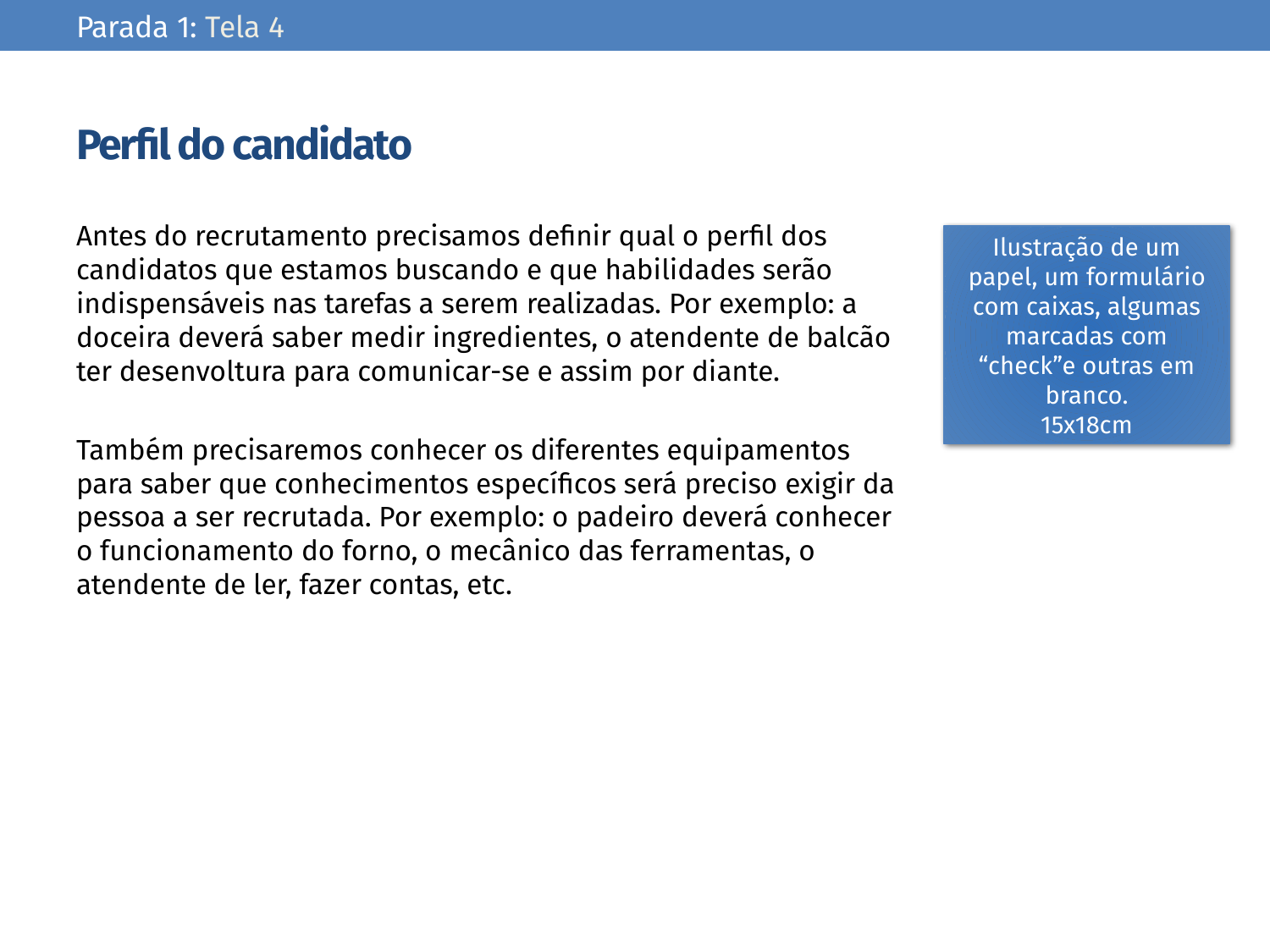

Parada 1: Tela 4
# Perfil do candidato
Antes do recrutamento precisamos definir qual o perfil dos candidatos que estamos buscando e que habilidades serão indispensáveis nas tarefas a serem realizadas. Por exemplo: a doceira deverá saber medir ingredientes, o atendente de balcão ter desenvoltura para comunicar-se e assim por diante.

Também precisaremos conhecer os diferentes equipamentos para saber que conhecimentos específicos será preciso exigir da pessoa a ser recrutada. Por exemplo: o padeiro deverá conhecer o funcionamento do forno, o mecânico das ferramentas, o atendente de ler, fazer contas, etc.
Ilustração de um papel, um formulário com caixas, algumas marcadas com “check”e outras em branco.
15x18cm